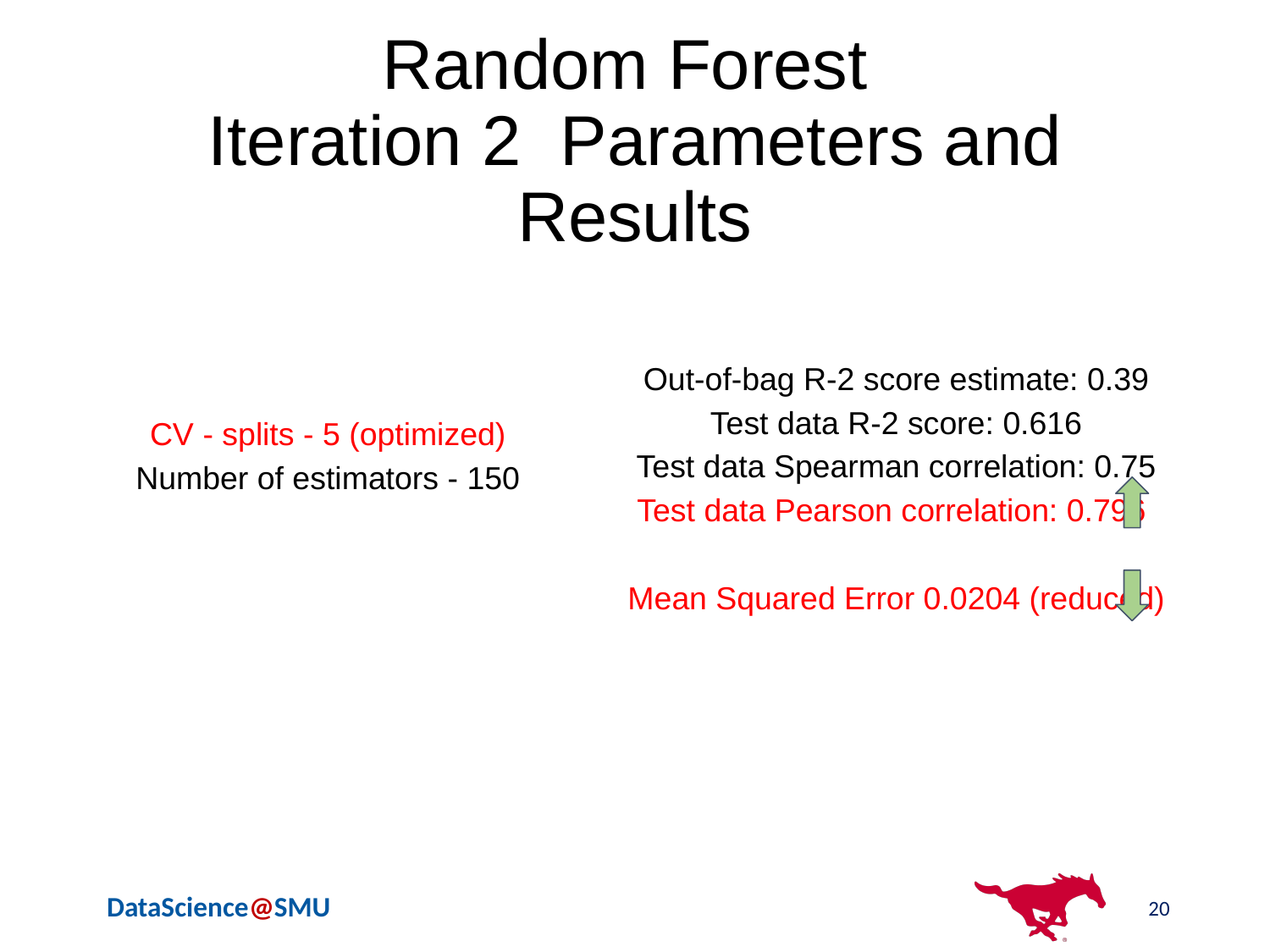

# Random Forest
Iteration 2  Parameters and Results
Out-of-bag R-2 score estimate: 0.39
Test data R-2 score: 0.616
Test data Spearman correlation: 0.75
Test data Pearson correlation: 0.796

Mean Squared Error 0.0204 (reduced)

CV - splits - 5 (optimized)
Number of estimators - 150

20